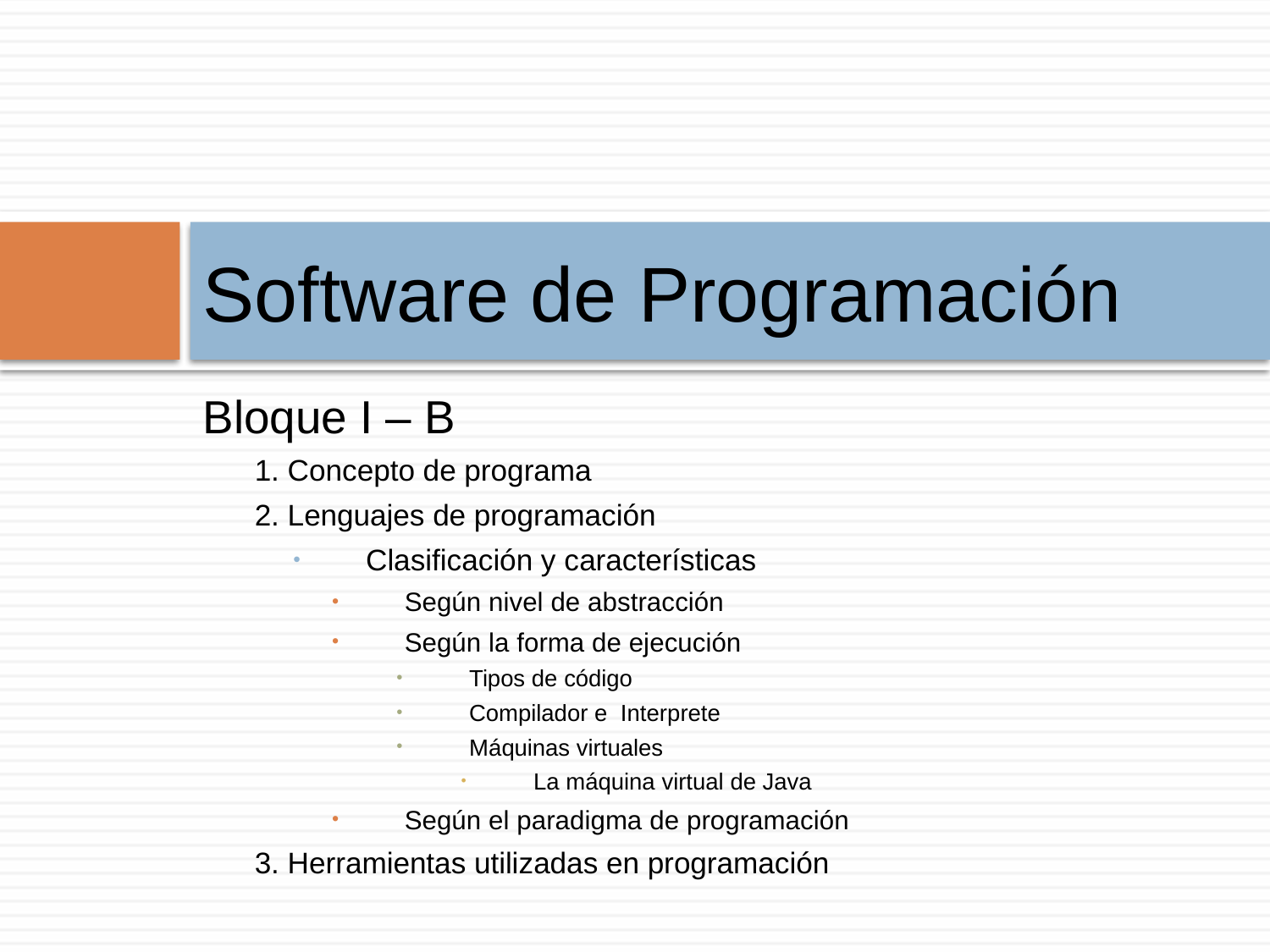

# Software de Programación
Bloque I – B
1. Concepto de programa
2. Lenguajes de programación
Clasificación y características
Según nivel de abstracción
Según la forma de ejecución
Tipos de código
Compilador e  Interprete
Máquinas virtuales
La máquina virtual de Java
Según el paradigma de programación
3. Herramientas utilizadas en programación